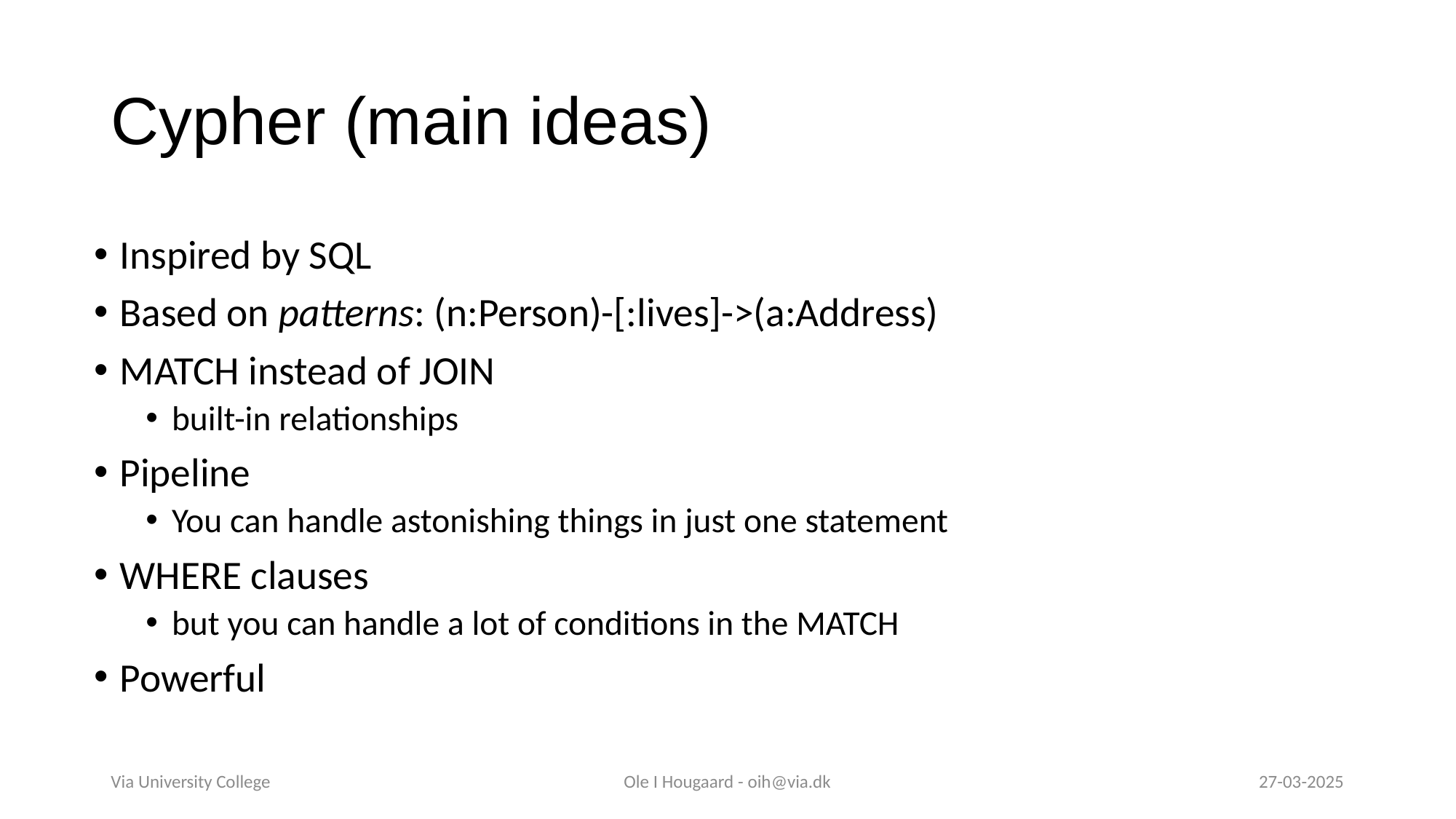

# Cypher (main ideas)
Inspired by SQL
Based on patterns: (n:Person)-[:lives]->(a:Address)
MATCH instead of JOIN
built-in relationships
Pipeline
You can handle astonishing things in just one statement
WHERE clauses
but you can handle a lot of conditions in the MATCH
Powerful
Via University College
Ole I Hougaard - oih@via.dk
27-03-2025